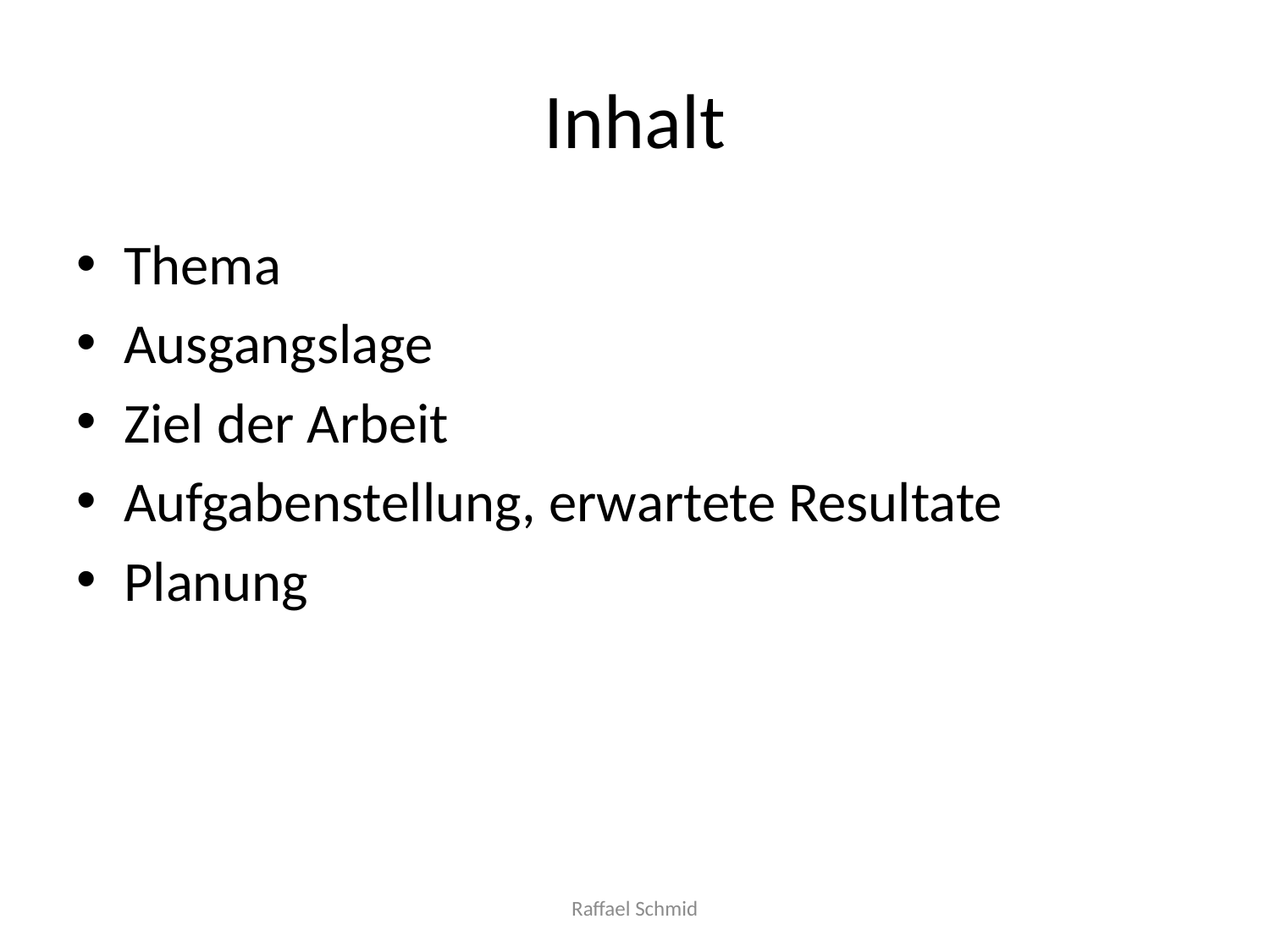

# Inhalt
Thema
Ausgangslage
Ziel der Arbeit
Aufgabenstellung, erwartete Resultate
Planung
Raffael Schmid